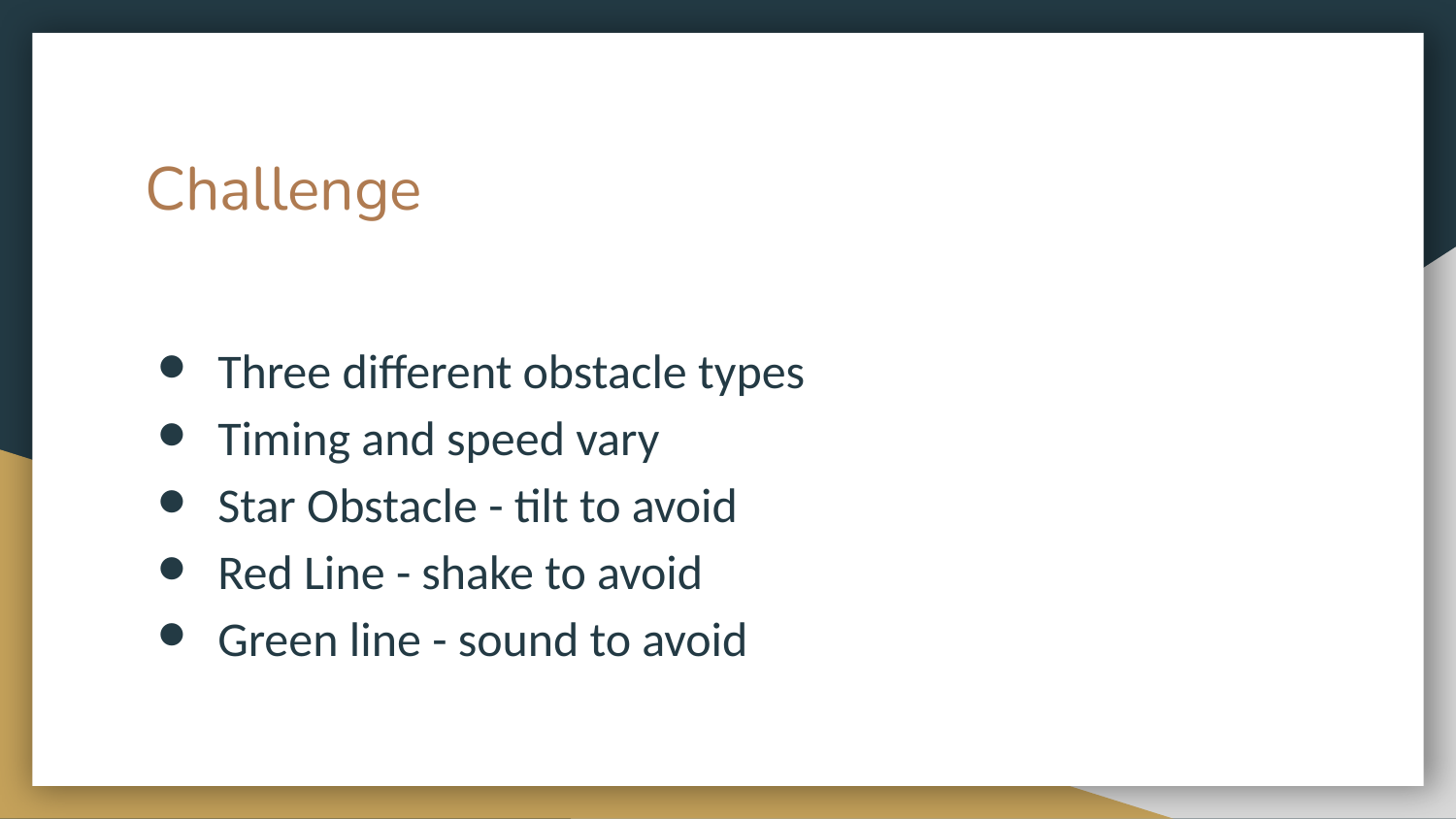

# Challenge
Three different obstacle types
Timing and speed vary
Star Obstacle - tilt to avoid
Red Line - shake to avoid
Green line - sound to avoid